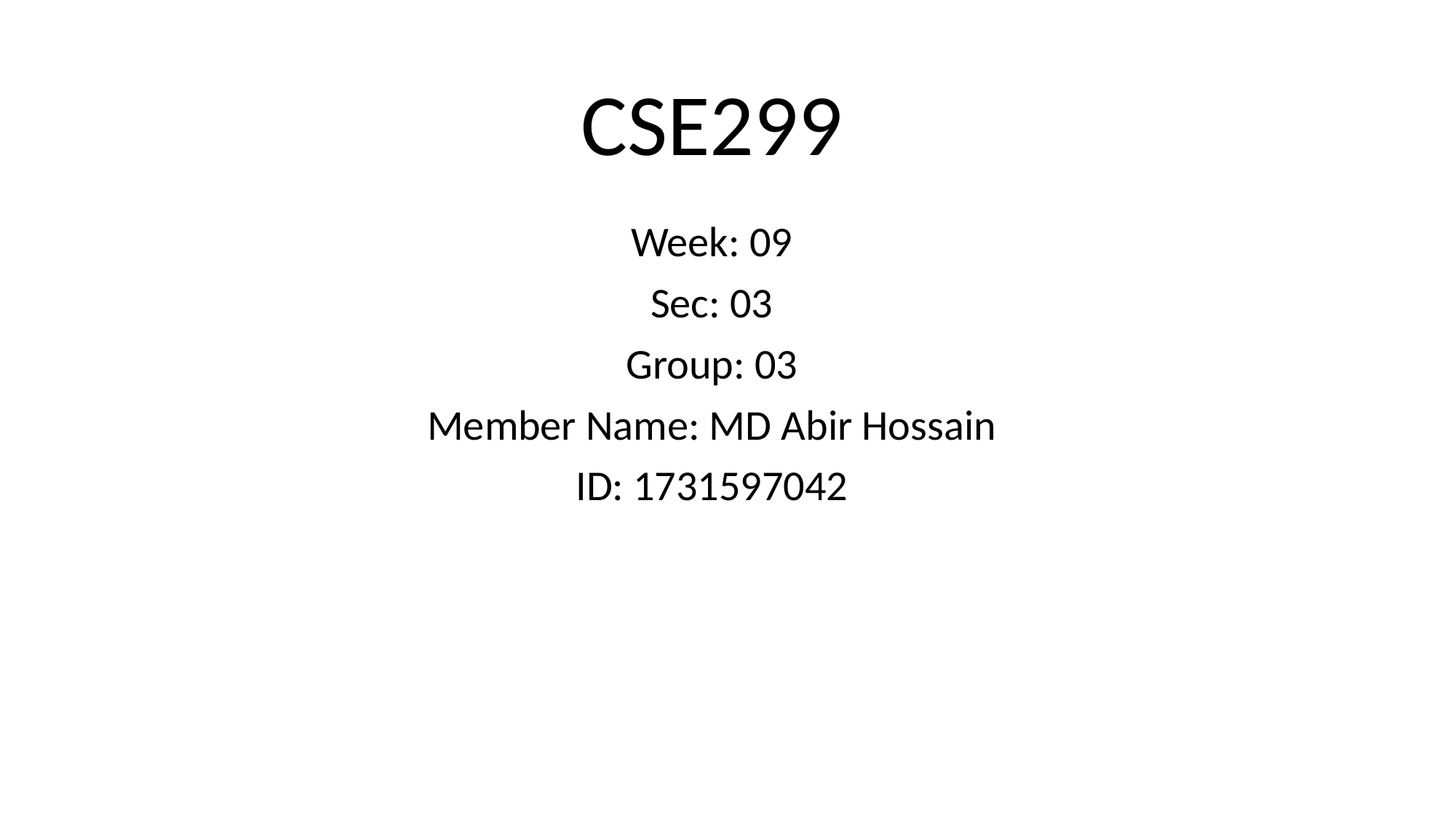

# CSE299
Week: 09
Sec: 03
Group: 03
Member Name: MD Abir Hossain
ID: 1731597042